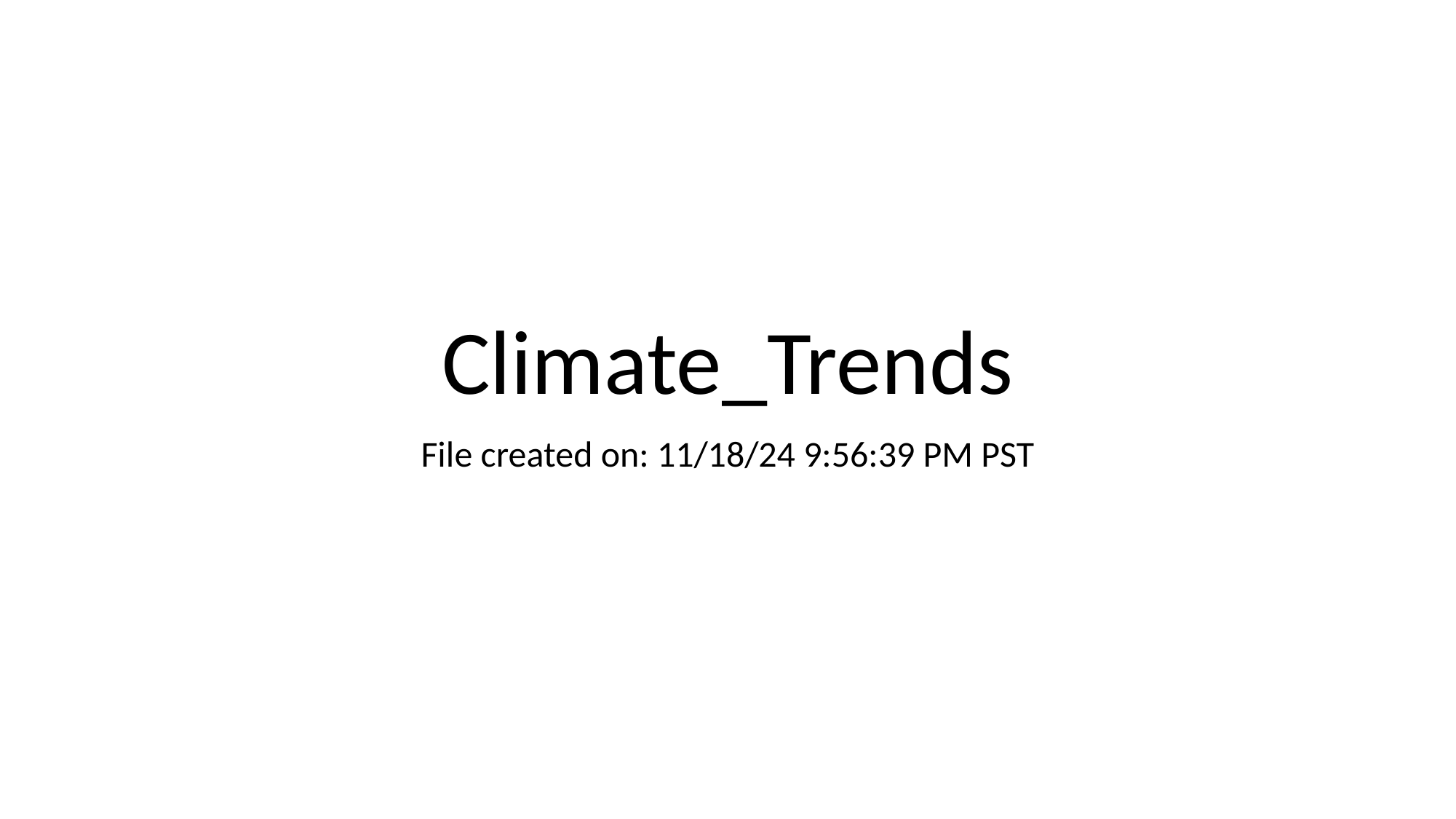

# Climate_Trends
File created on: 11/18/24 9:56:39 PM PST